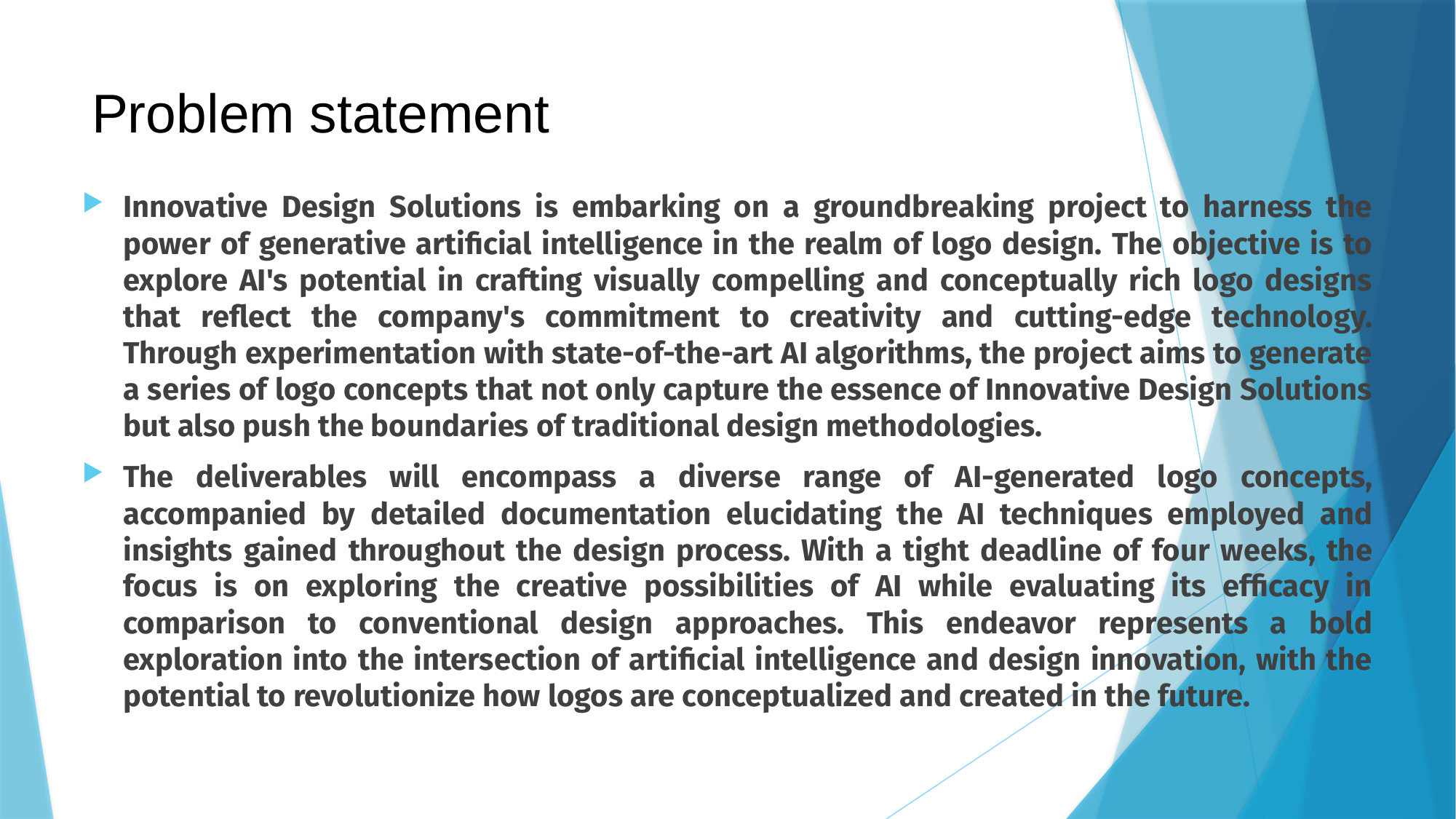

# Problem statement
Innovative Design Solutions is embarking on a groundbreaking project to harness the power of generative artificial intelligence in the realm of logo design. The objective is to explore AI's potential in crafting visually compelling and conceptually rich logo designs that reflect the company's commitment to creativity and cutting-edge technology. Through experimentation with state-of-the-art AI algorithms, the project aims to generate a series of logo concepts that not only capture the essence of Innovative Design Solutions but also push the boundaries of traditional design methodologies.
The deliverables will encompass a diverse range of AI-generated logo concepts, accompanied by detailed documentation elucidating the AI techniques employed and insights gained throughout the design process. With a tight deadline of four weeks, the focus is on exploring the creative possibilities of AI while evaluating its efficacy in comparison to conventional design approaches. This endeavor represents a bold exploration into the intersection of artificial intelligence and design innovation, with the potential to revolutionize how logos are conceptualized and created in the future.